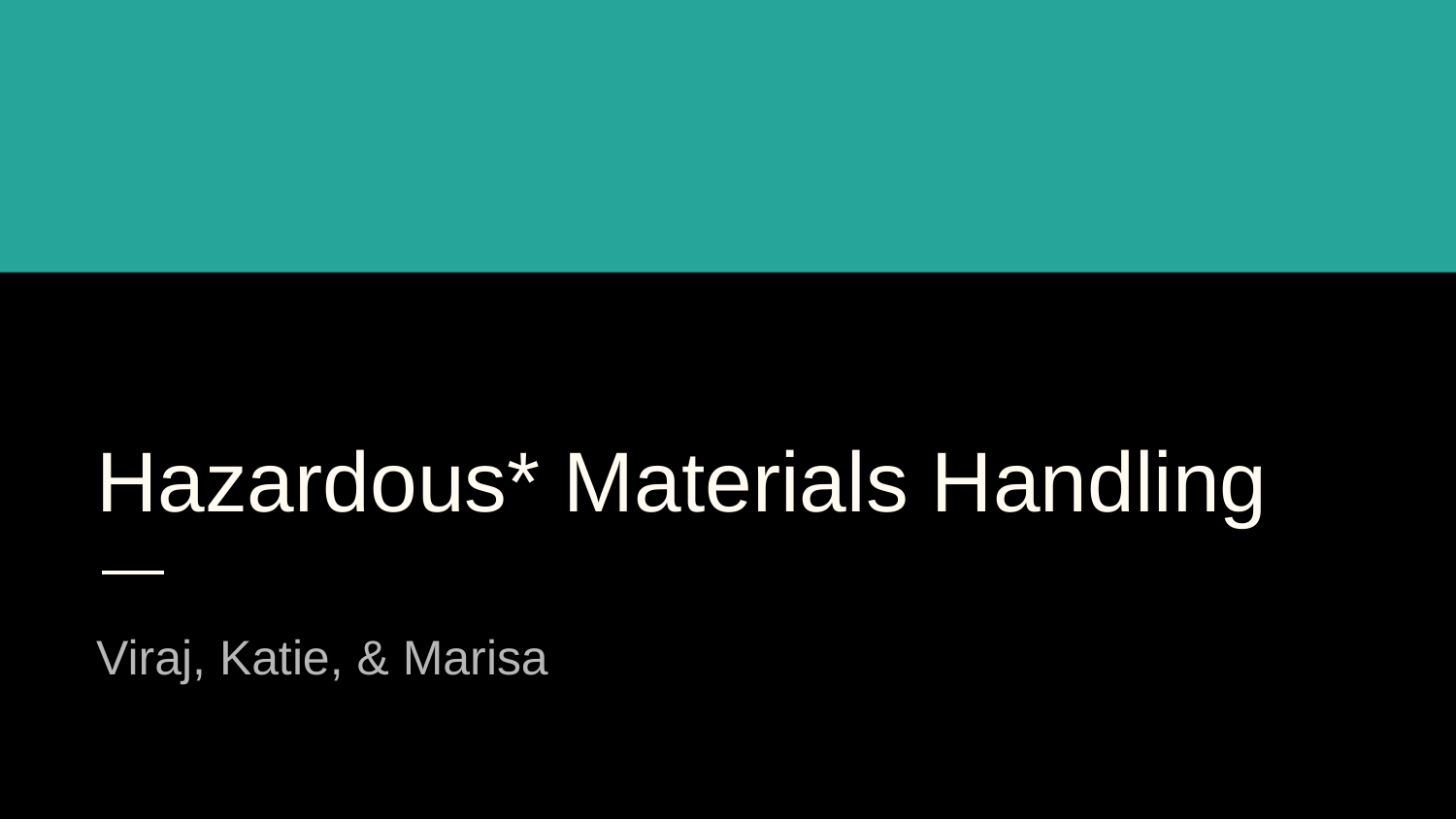

# Hazardous* Materials Handling
Viraj, Katie, & Marisa